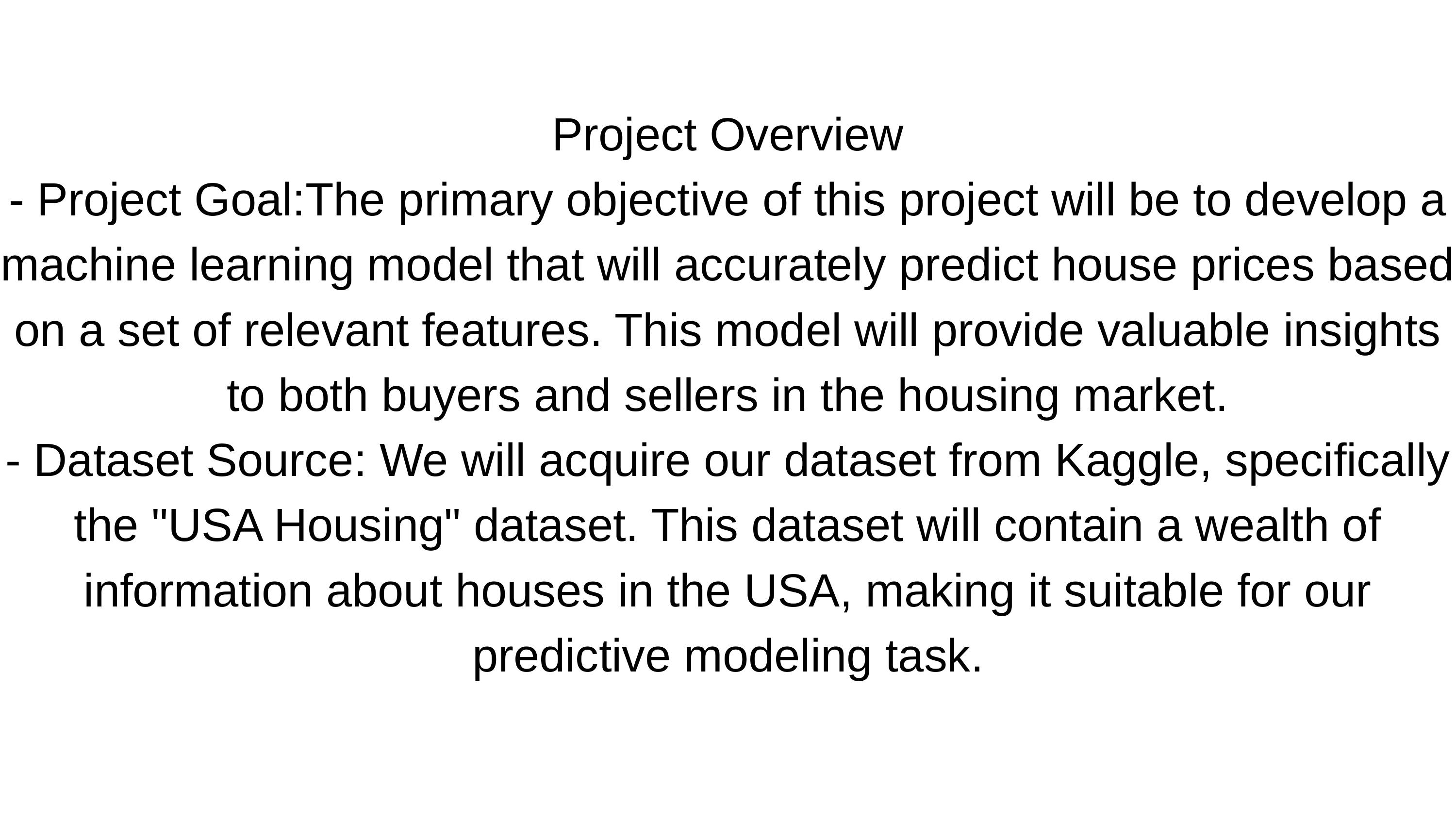

Project Overview
- Project Goal:The primary objective of this project will be to develop a machine learning model that will accurately predict house prices based on a set of relevant features. This model will provide valuable insights to both buyers and sellers in the housing market.
- Dataset Source: We will acquire our dataset from Kaggle, specifically the "USA Housing" dataset. This dataset will contain a wealth of information about houses in the USA, making it suitable for our predictive modeling task.